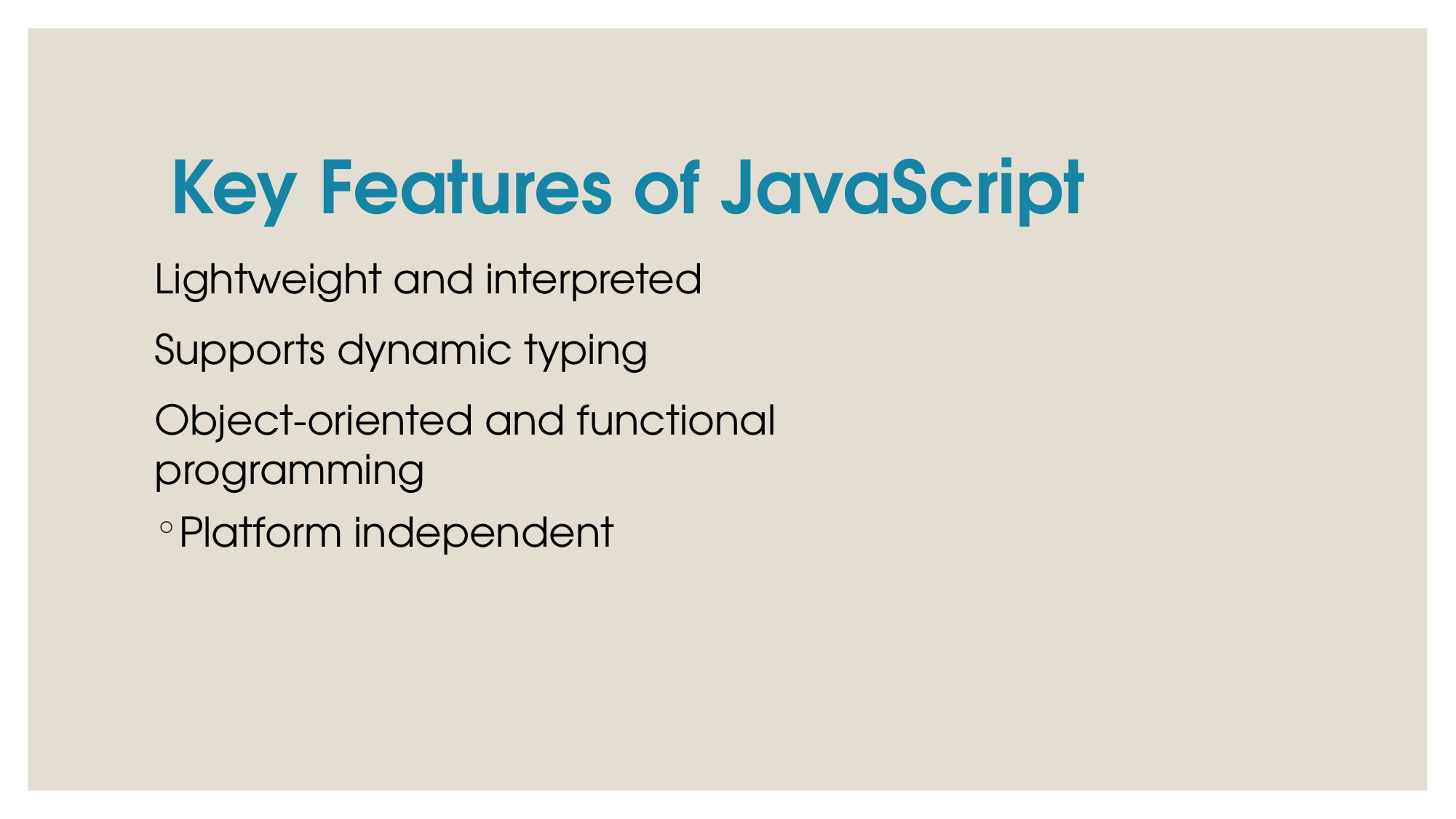

# Key Features of JavaScript
Lightweight and interpreted
Supports dynamic typing
Object-oriented and functional programming
Platform independent